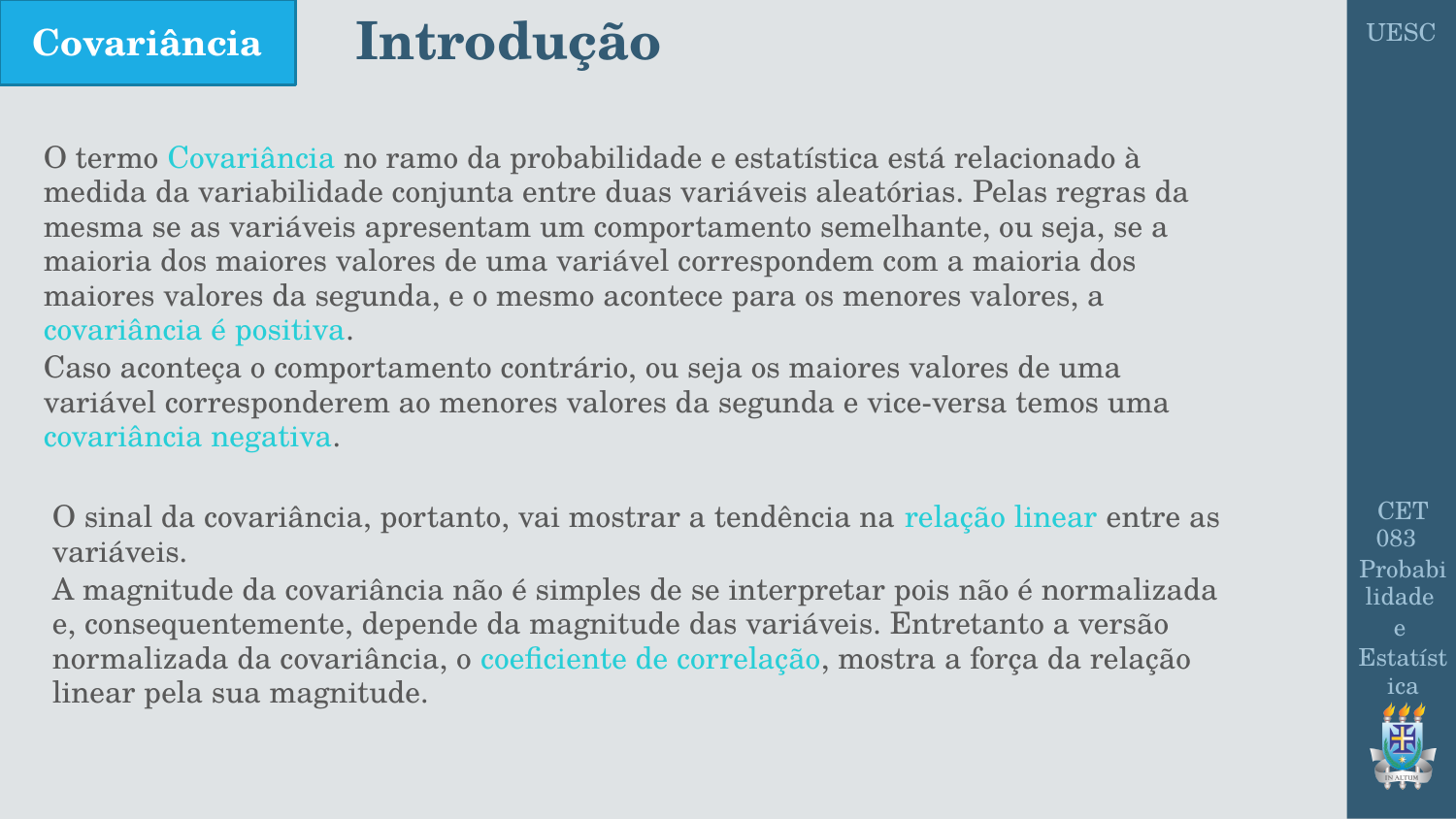

Introdução

# Covariância
O termo Covariância no ramo da probabilidade e estatística está relacionado à medida da variabilidade conjunta entre duas variáveis aleatórias. Pelas regras da mesma se as variáveis apresentam um comportamento semelhante, ou seja, se a maioria dos maiores valores de uma variável correspondem com a maioria dos maiores valores da segunda, e o mesmo acontece para os menores valores, a covariância é positiva.
Caso aconteça o comportamento contrário, ou seja os maiores valores de uma variável corresponderem ao menores valores da segunda e vice-versa temos uma covariância negativa.
O sinal da covariância, portanto, vai mostrar a tendência na relação linear entre as variáveis.
A magnitude da covariância não é simples de se interpretar pois não é normalizada e, consequentemente, depende da magnitude das variáveis. Entretanto a versão normalizada da covariância, o coeficiente de correlação, mostra a força da relação linear pela sua magnitude.